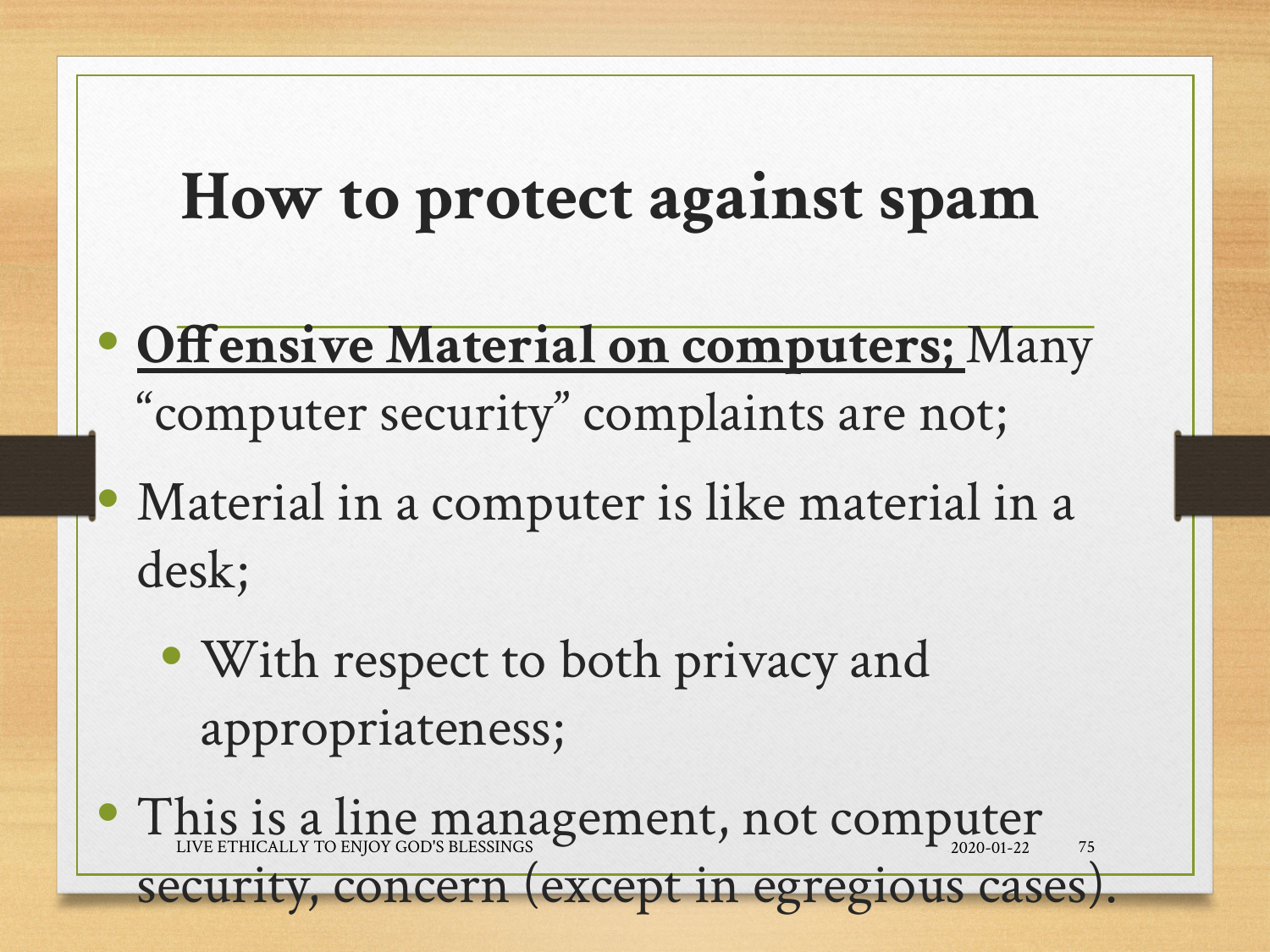

# How to protect against spam
Offensive Material on computers; Many “computer security” complaints are not;
Material in a computer is like material in a desk;
With respect to both privacy and appropriateness;
This is a line management, not computer security, concern (except in egregious cases).
LIVE ETHICALLY TO ENJOY GOD'S BLESSINGS
2020-01-22
75